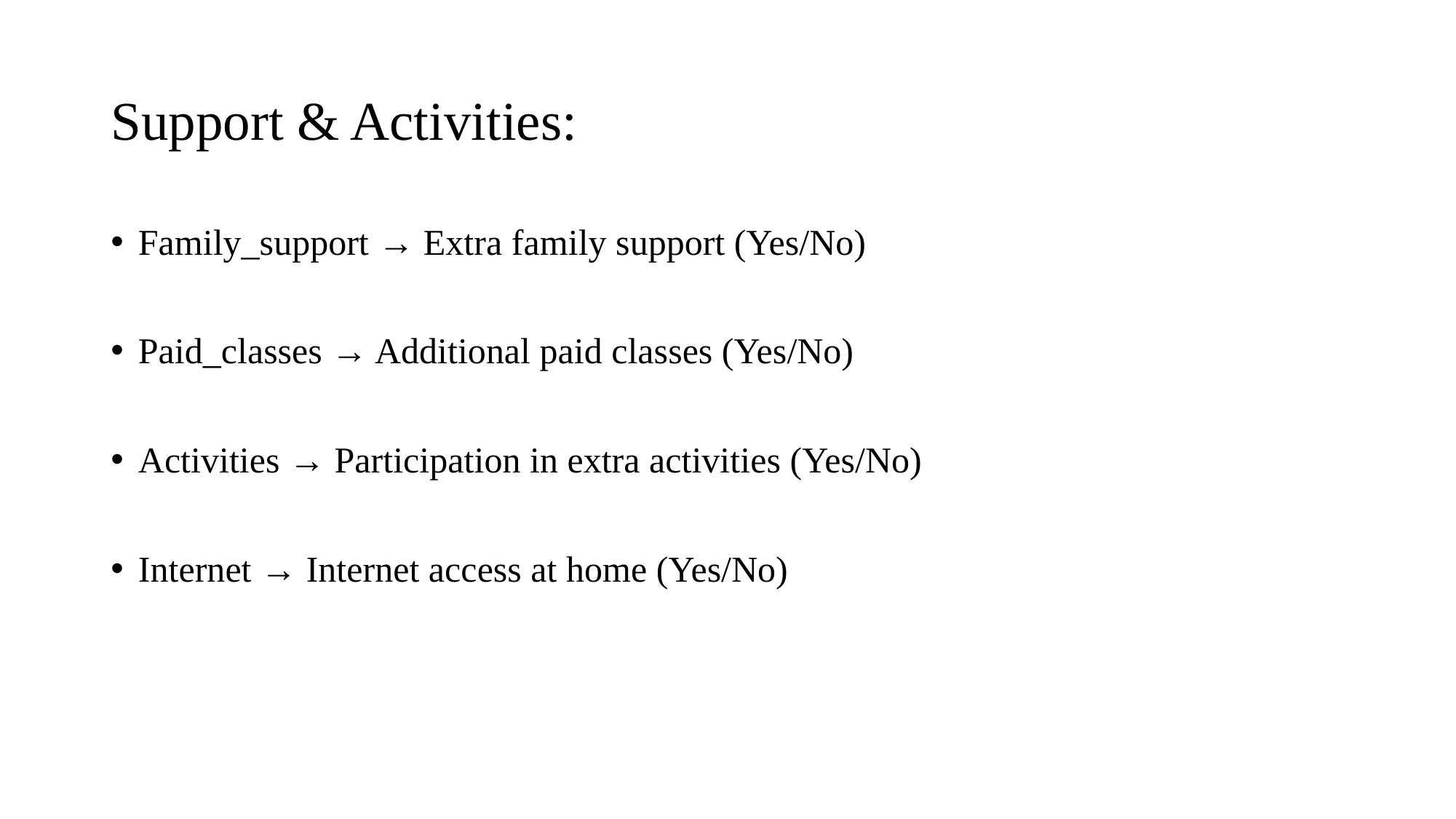

# Support & Activities:
Family_support → Extra family support (Yes/No)

Paid_classes → Additional paid classes (Yes/No)

Activities → Participation in extra activities (Yes/No)

Internet → Internet access at home (Yes/No)